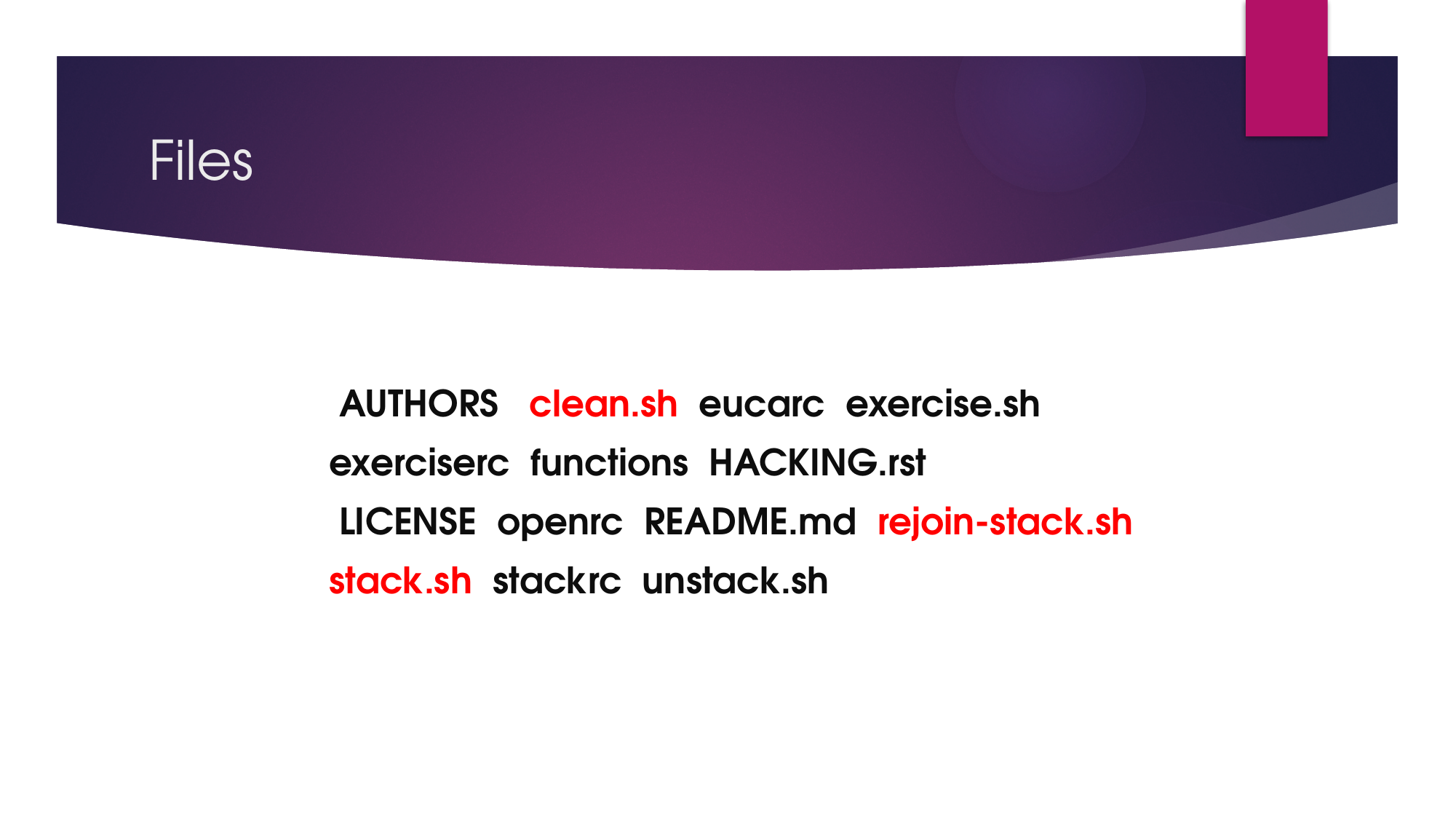

# Files
 AUTHORS   clean.sh  eucarc  exercise.sh
exerciserc  functions  HACKING.rst
 LICENSE  openrc  README.md  rejoin-stack.sh
stack.sh  stackrc  unstack.sh